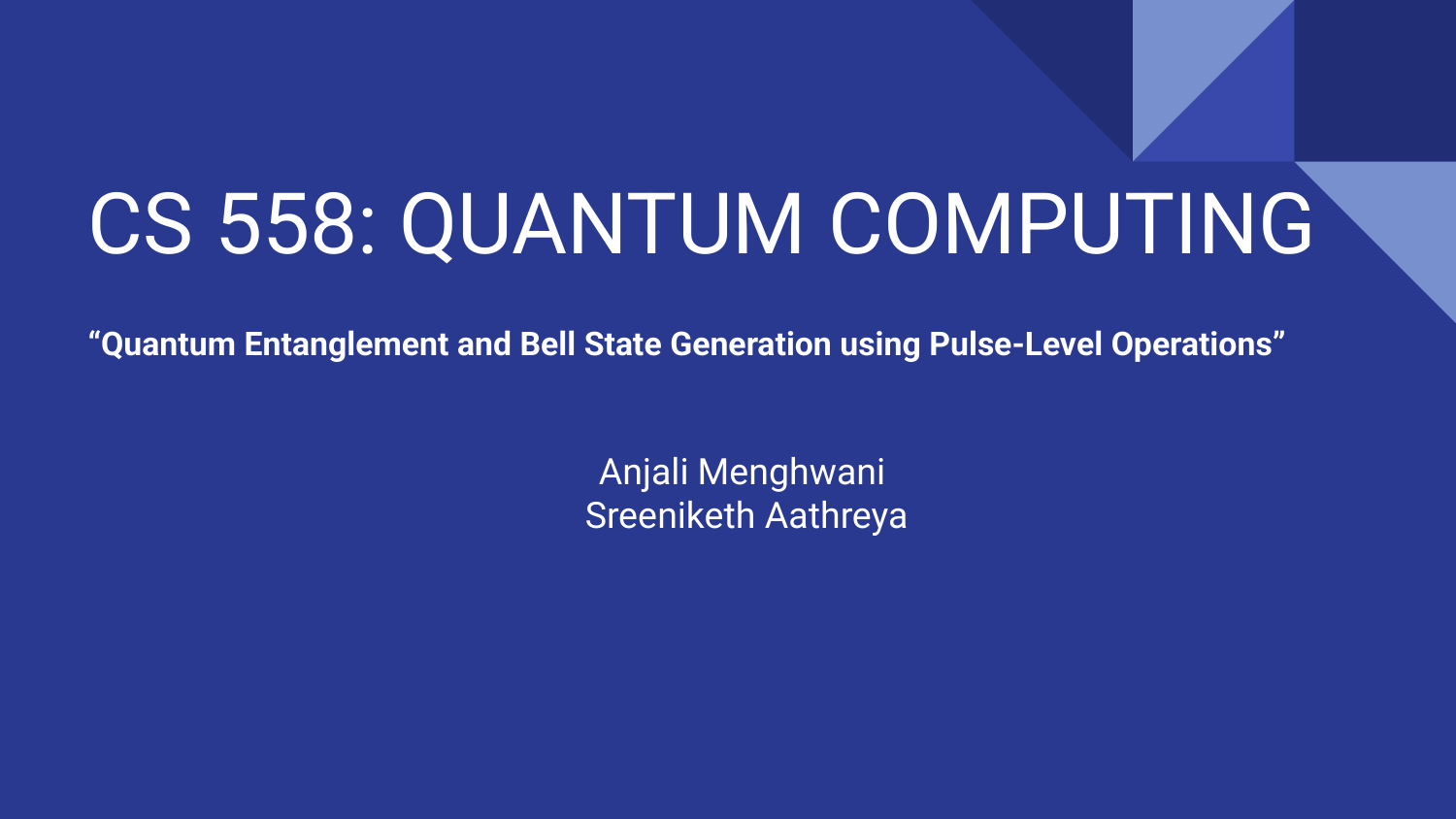

# CS 558: QUANTUM COMPUTING
“Quantum Entanglement and Bell State Generation using Pulse-Level Operations”
Anjali Menghwani
Sreeniketh Aathreya